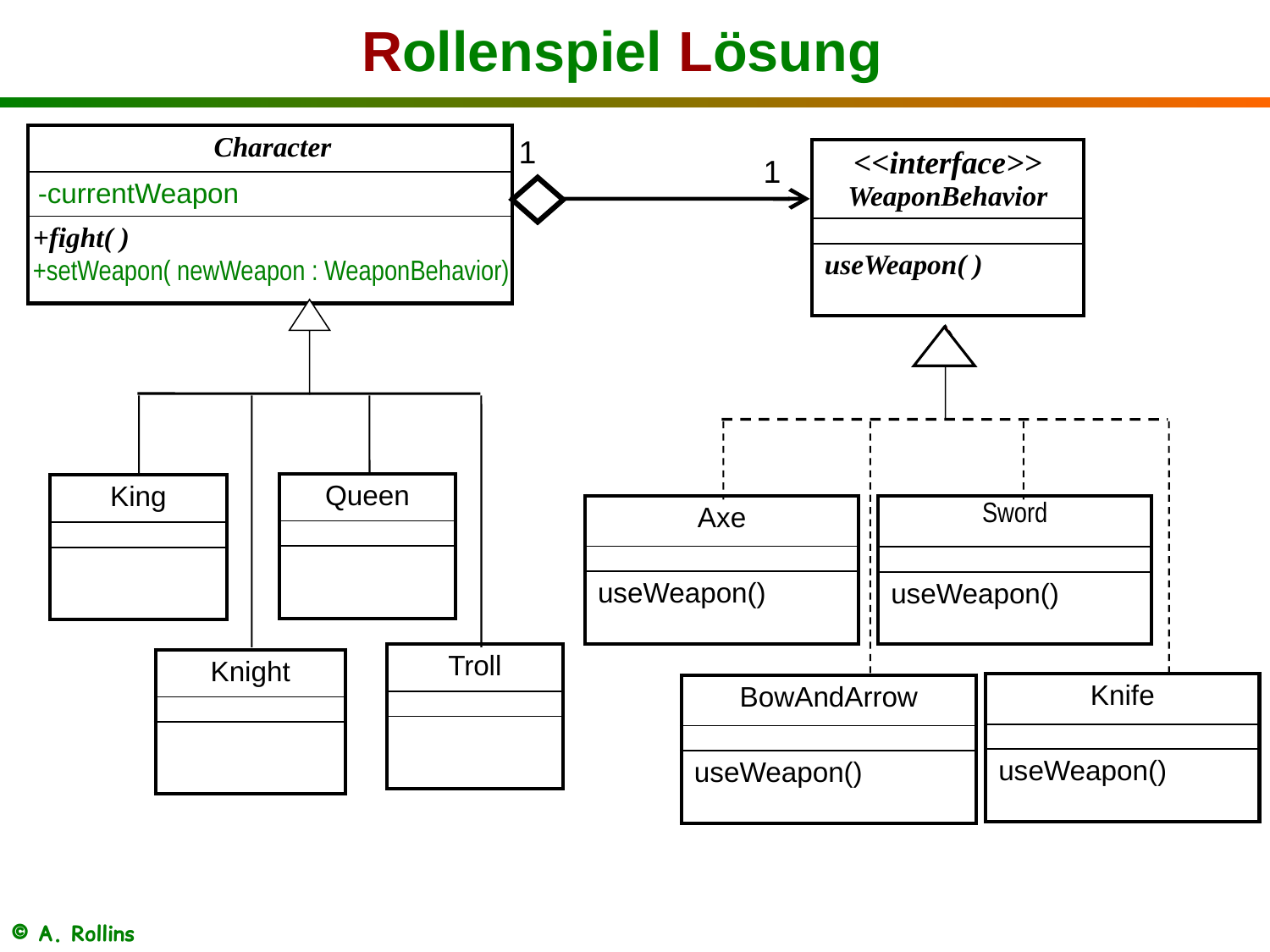

# Rollenspiel Lösung
| Character |
| --- |
| -currentWeapon |
| +fight( ) +setWeapon( newWeapon : WeaponBehavior) |
1
| <<interface>> WeaponBehavior |
| --- |
|  |
| useWeapon( ) |
1

| Queen |
| --- |
|  |
|  |
| King |
| --- |
|  |
|  |
| Axe |
| --- |
|  |
| useWeapon() |
| Sword |
| --- |
|  |
| useWeapon() |
| Troll |
| --- |
|  |
|  |
| Knight |
| --- |
|  |
|  |
| Knife |
| --- |
|  |
| useWeapon() |
| BowAndArrow |
| --- |
|  |
| useWeapon() |